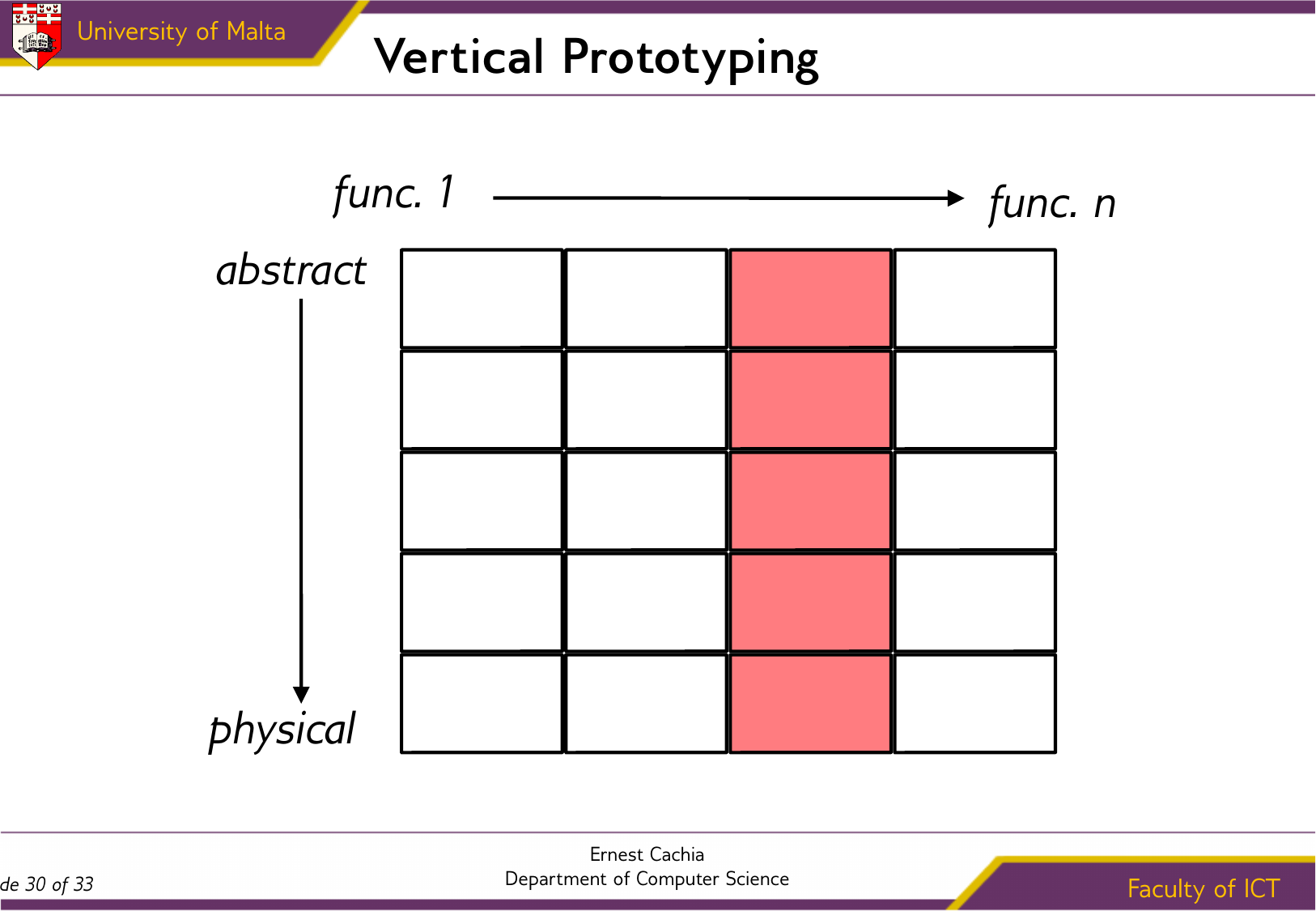

# Vertical Prototyping
func. 1
func. n

abstract

physical
Ernest Cachia
Department of Computer Science
Faculty of ICT